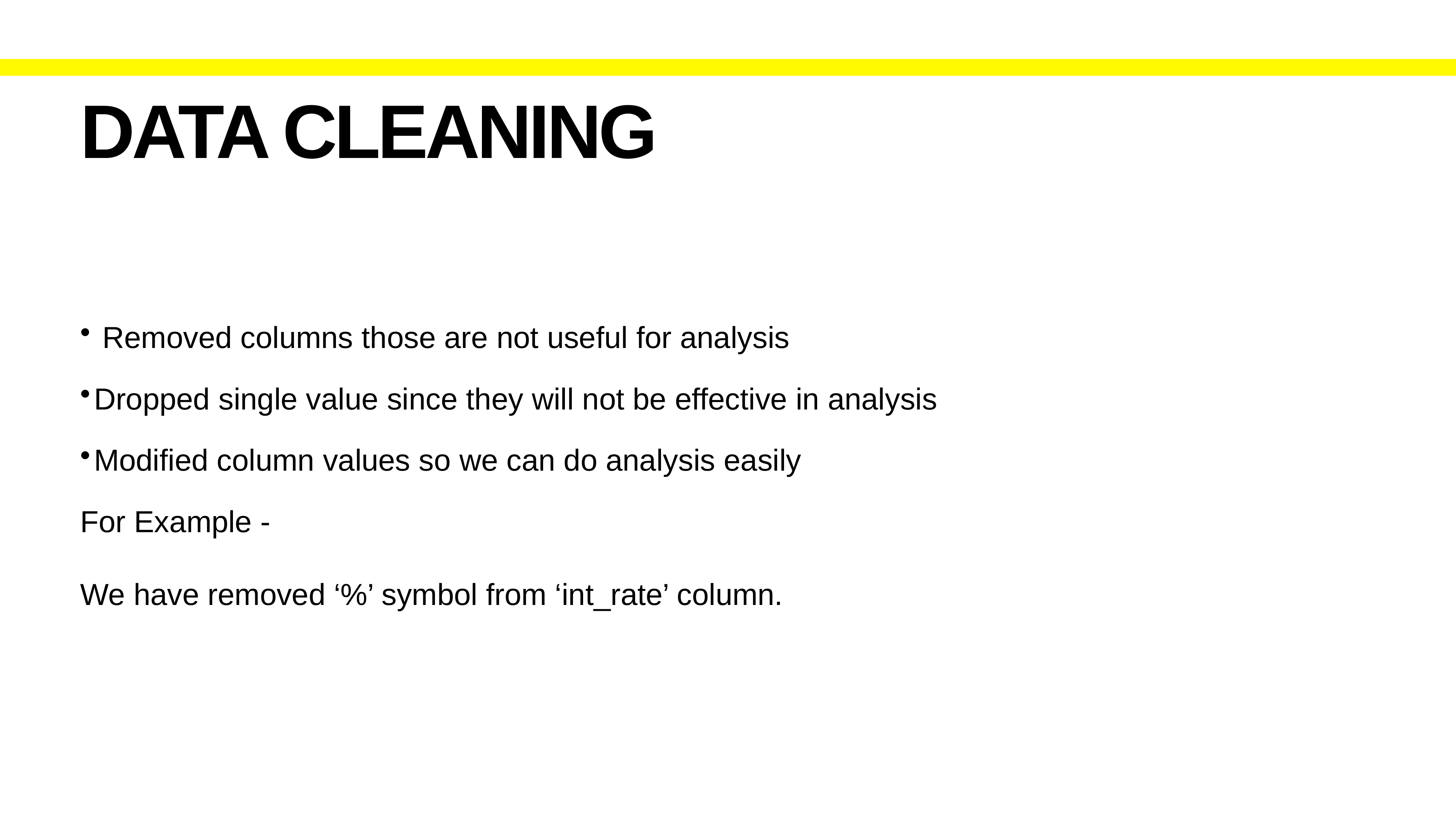

# Data Cleaning
 Removed columns those are not useful for analysis
Dropped single value since they will not be effective in analysis
Modified column values so we can do analysis easily
For Example -
We have removed ‘%’ symbol from ‘int_rate’ column.